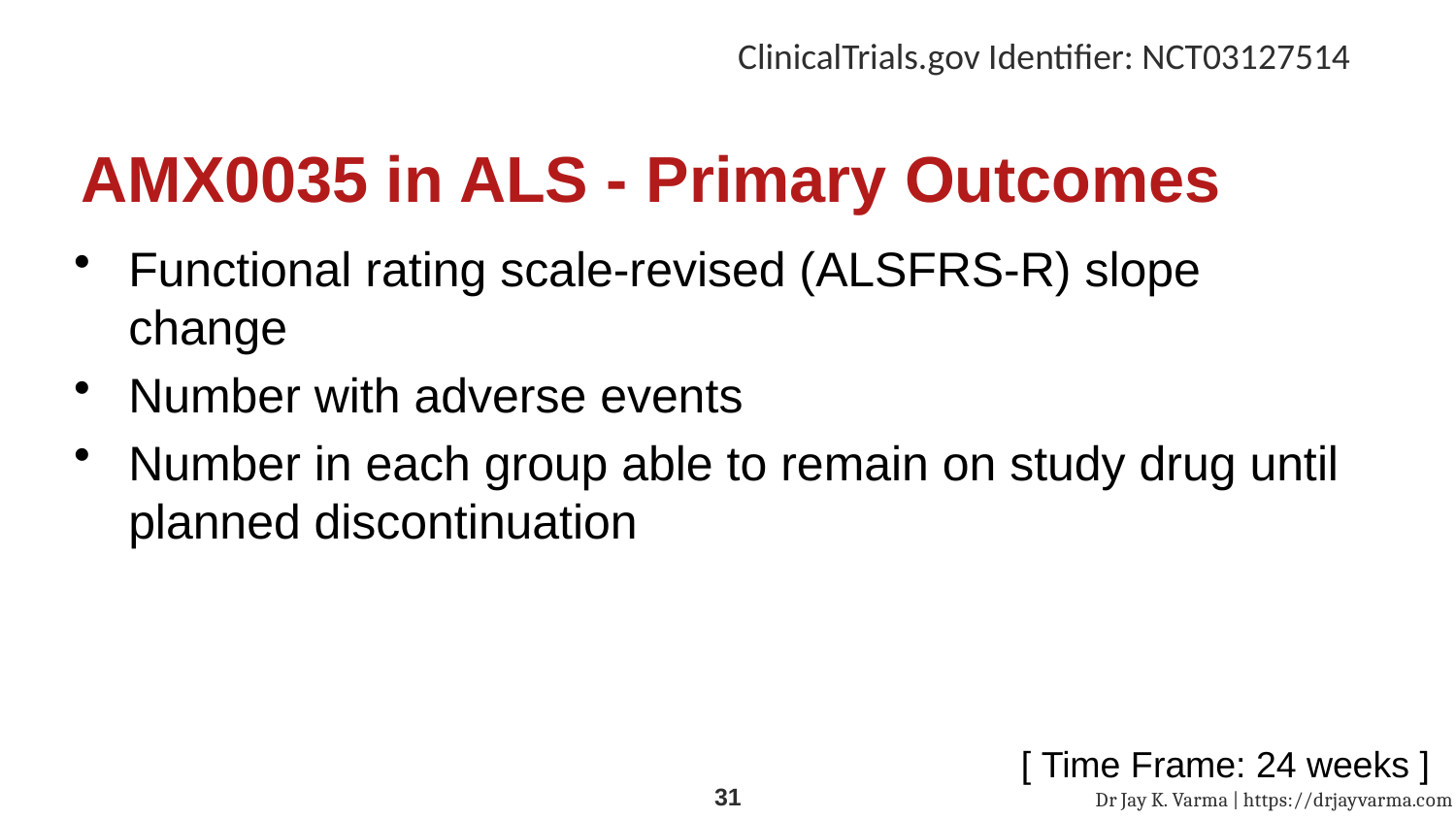

ClinicalTrials.gov Identifier: NCT03127514
# AMX0035 in ALS - Primary Outcomes
Functional rating scale-revised (ALSFRS-R) slope change
Number with adverse events
Number in each group able to remain on study drug until planned discontinuation
[ Time Frame: 24 weeks ]
Dr Jay K. Varma | https://drjayvarma.com